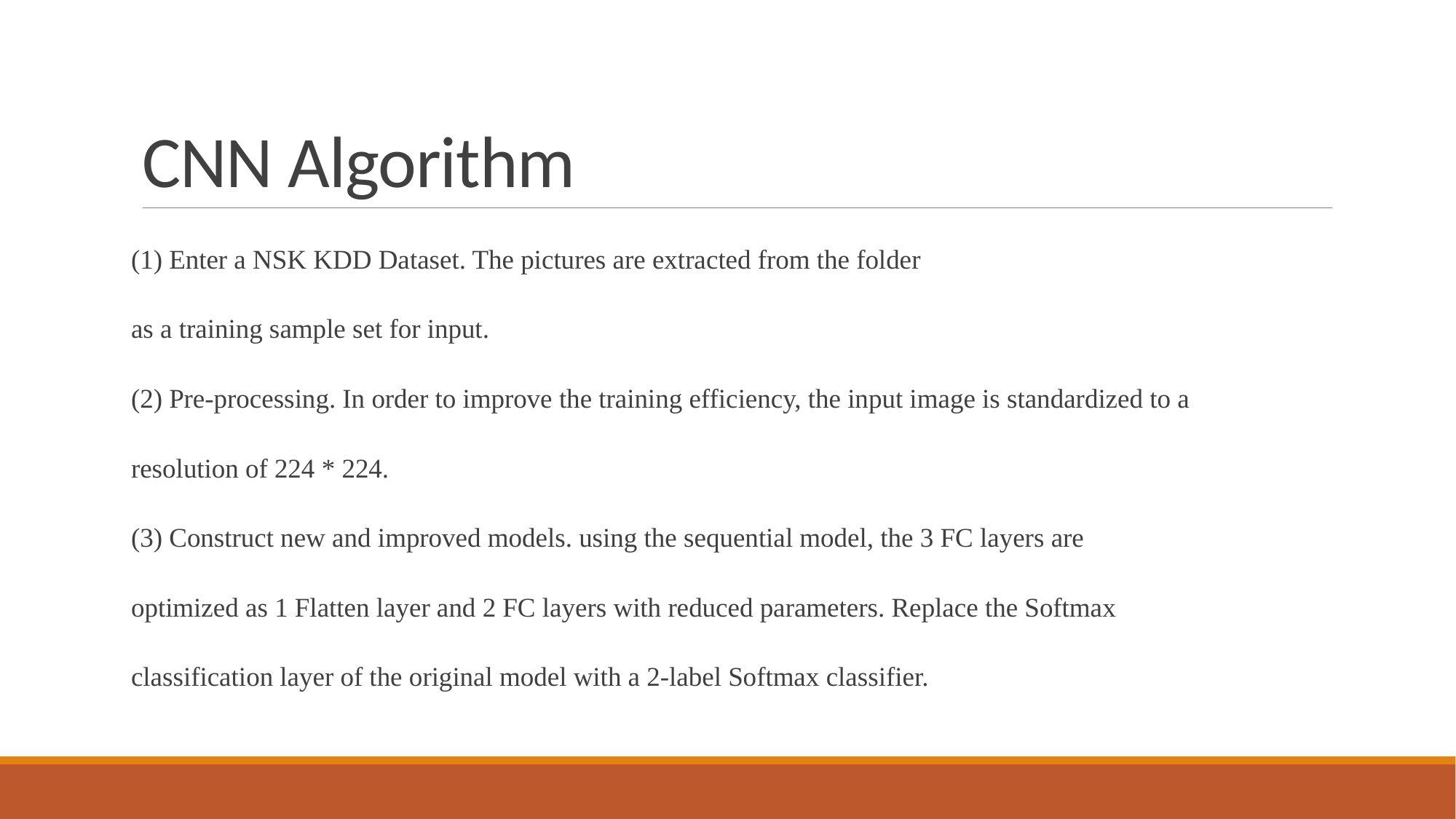

# CNN Algorithm
(1) Enter a NSK KDD Dataset. The pictures are extracted from the folder
as a training sample set for input.
(2) Pre-processing. In order to improve the training efficiency, the input image is standardized to a
resolution of 224 * 224.
(3) Construct new and improved models. using the sequential model, the 3 FC layers are
optimized as 1 Flatten layer and 2 FC layers with reduced parameters. Replace the Softmax
classification layer of the original model with a 2-label Softmax classifier.